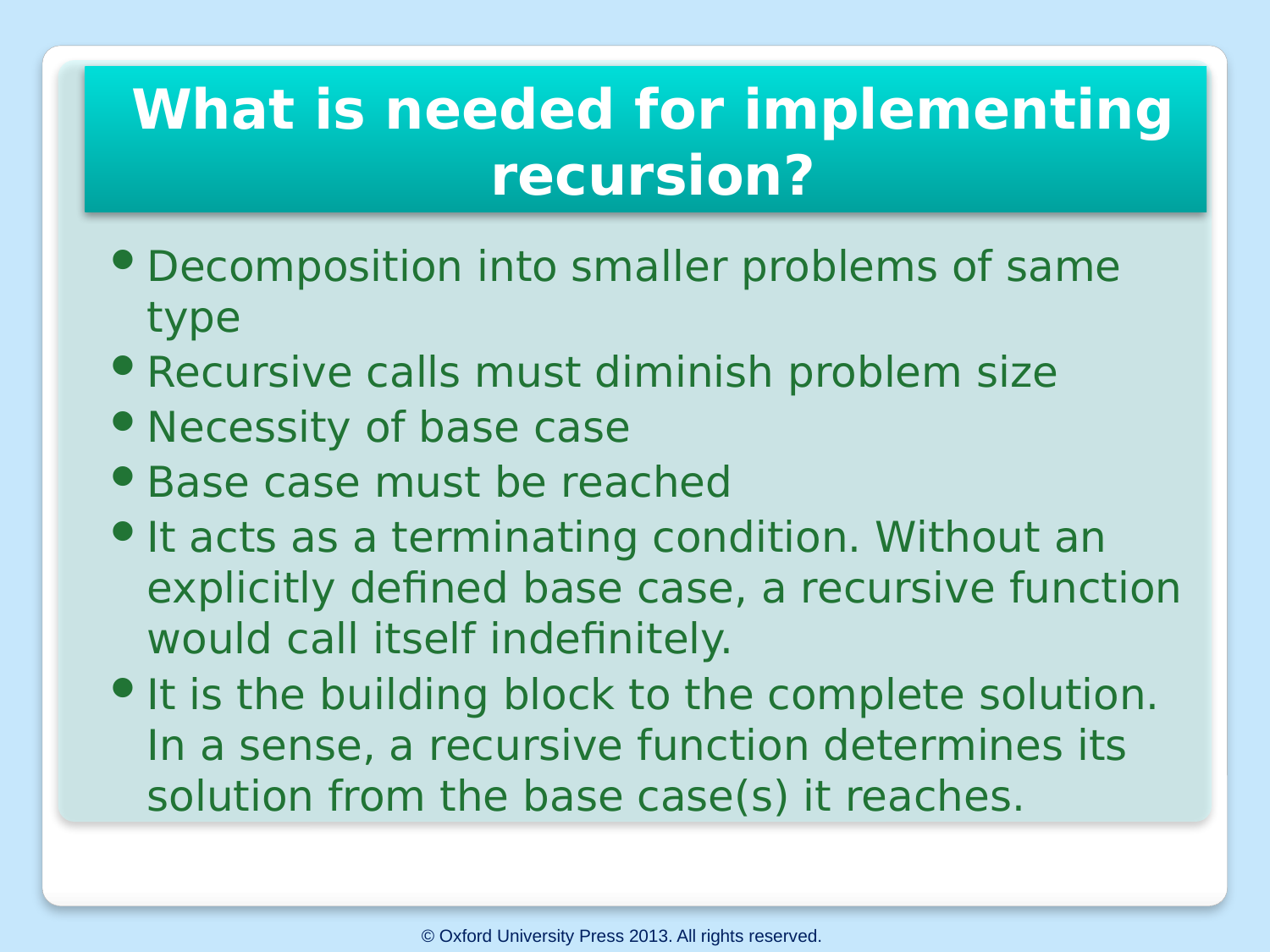

# What is needed for implementing recursion?
Decomposition into smaller problems of same type
Recursive calls must diminish problem size
Necessity of base case
Base case must be reached
It acts as a terminating condition. Without an explicitly defined base case, a recursive function would call itself indefinitely.
It is the building block to the complete solution. In a sense, a recursive function determines its solution from the base case(s) it reaches.
© Oxford University Press 2013. All rights reserved.